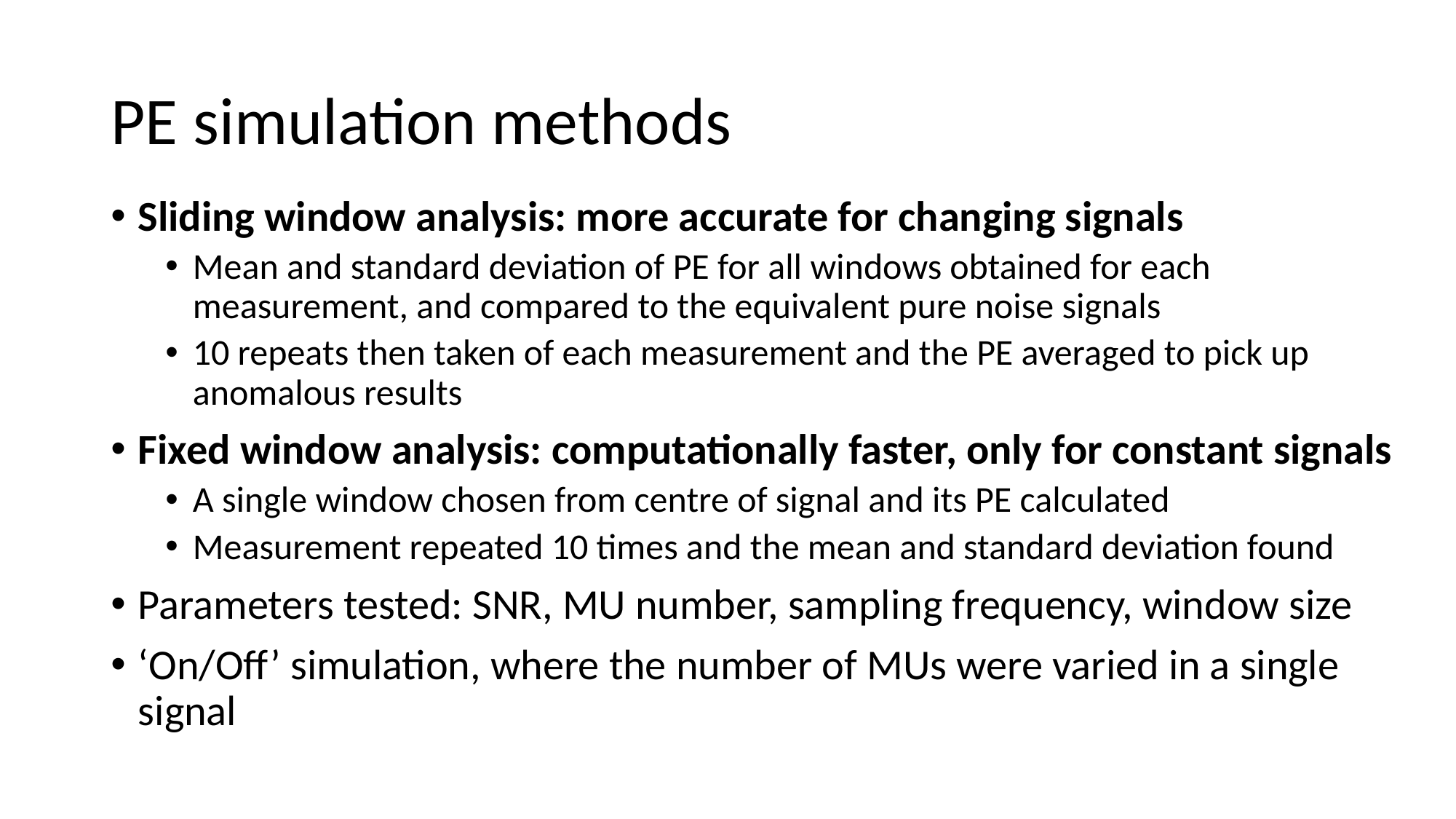

# PE simulation methods
Sliding window analysis: more accurate for changing signals
Mean and standard deviation of PE for all windows obtained for each measurement, and compared to the equivalent pure noise signals
10 repeats then taken of each measurement and the PE averaged to pick up anomalous results
Fixed window analysis: computationally faster, only for constant signals
A single window chosen from centre of signal and its PE calculated
Measurement repeated 10 times and the mean and standard deviation found
Parameters tested: SNR, MU number, sampling frequency, window size
‘On/Off’ simulation, where the number of MUs were varied in a single signal